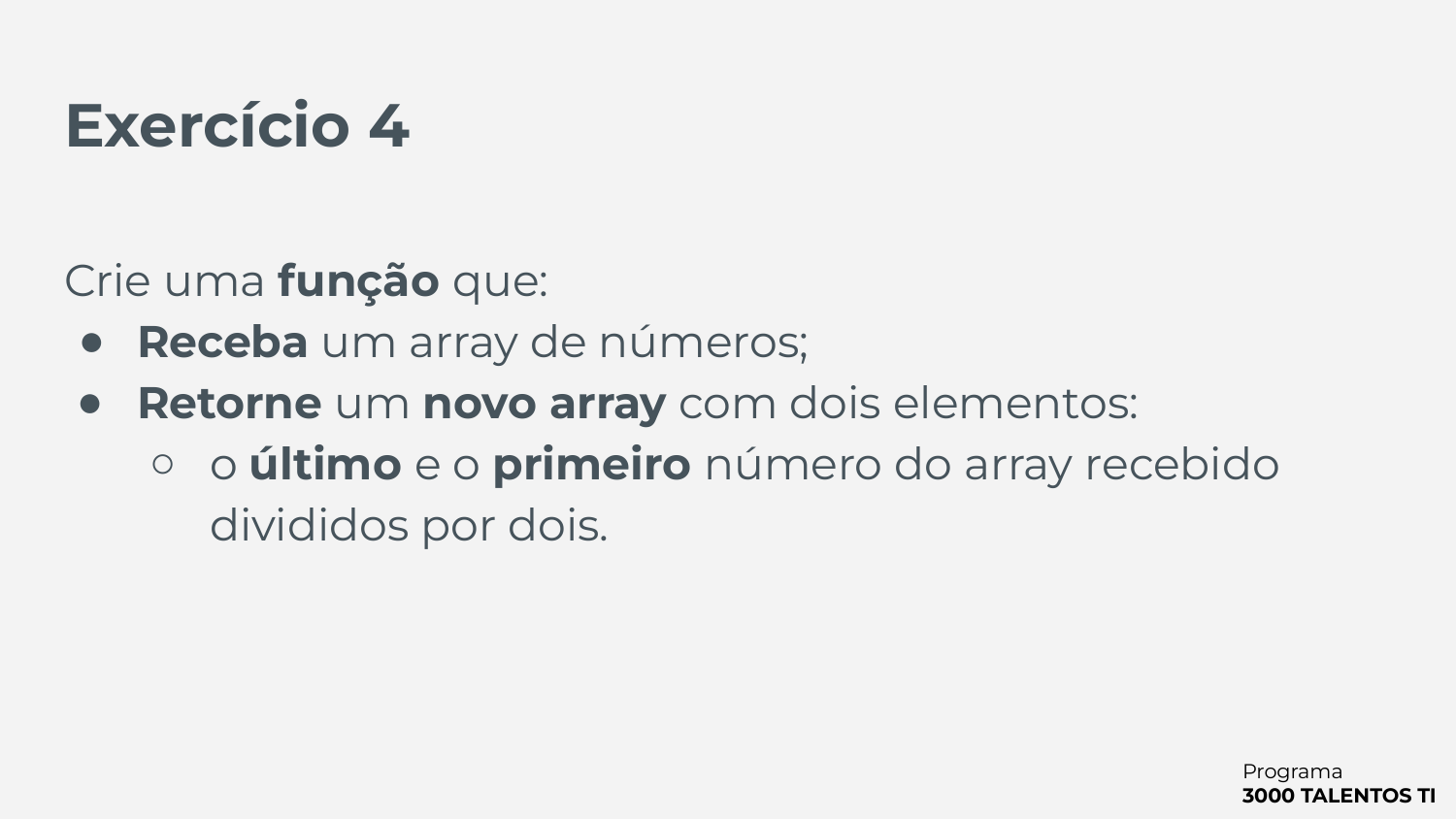

# Exercício 4
Crie uma função que:
Receba um array de números;
Retorne um novo array com dois elementos:
o último e o primeiro número do array recebido divididos por dois.